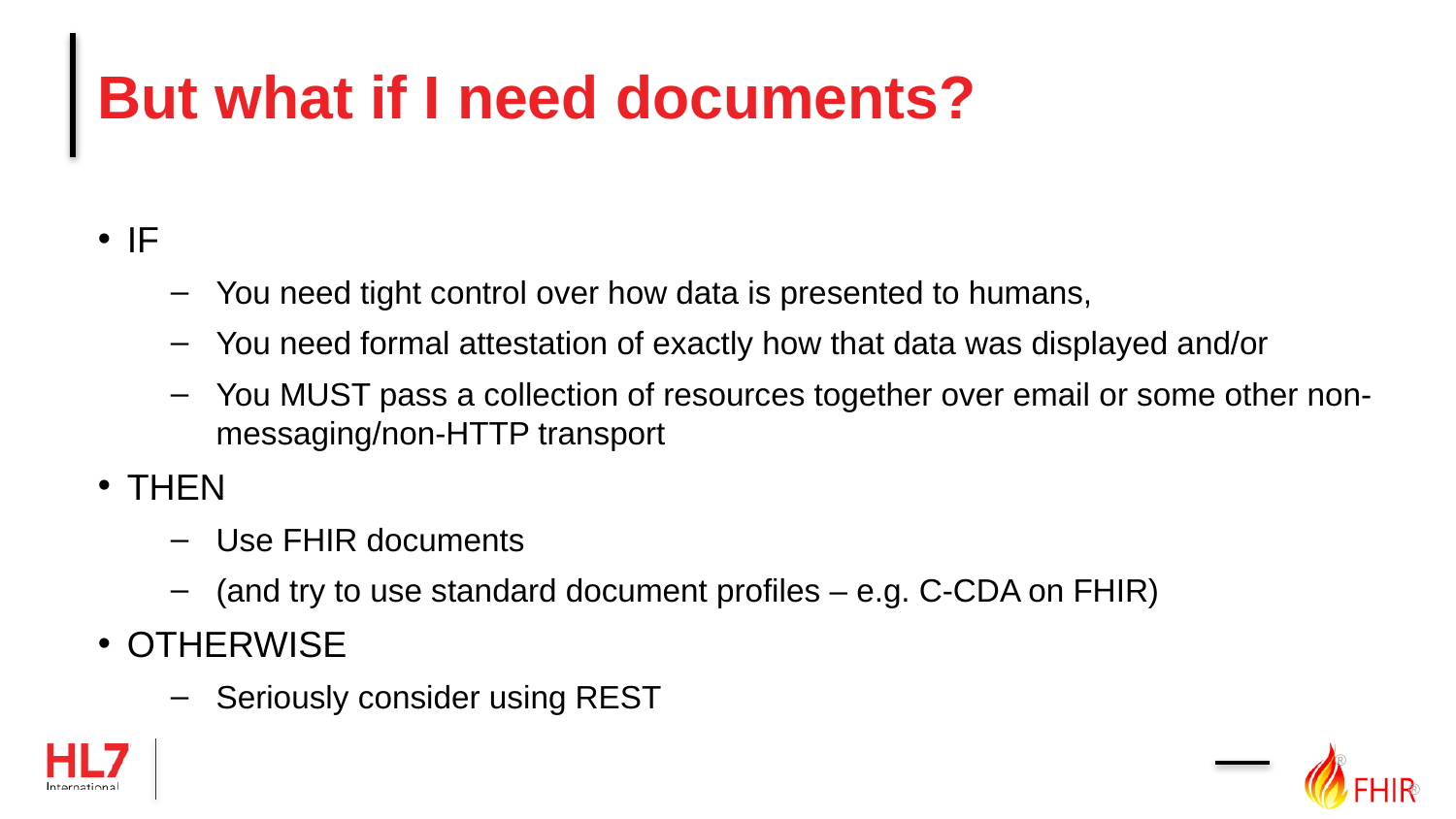

# But what if I need documents?
IF
You need tight control over how data is presented to humans,
You need formal attestation of exactly how that data was displayed and/or
You MUST pass a collection of resources together over email or some other non-messaging/non-HTTP transport
THEN
Use FHIR documents
(and try to use standard document profiles – e.g. C-CDA on FHIR)
OTHERWISE
Seriously consider using REST